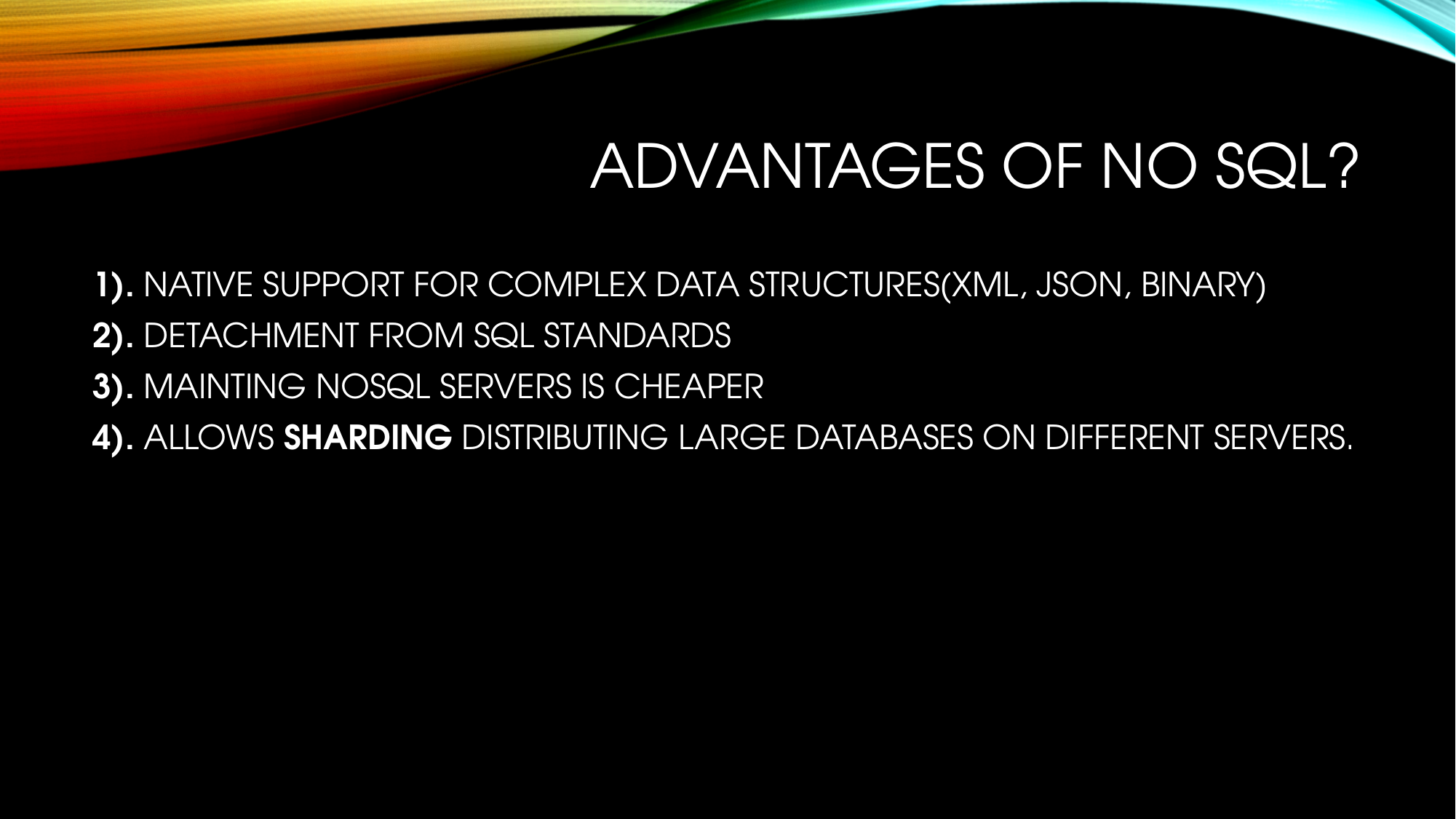

# Advantages of No SQL?
1). Native Support for complex data structures(XML, JSON, Binary)
2). Detachment from sql standardS
3). Mainting nosql servers is cheaper
4). Allows sharding distributing large databases on different servers.